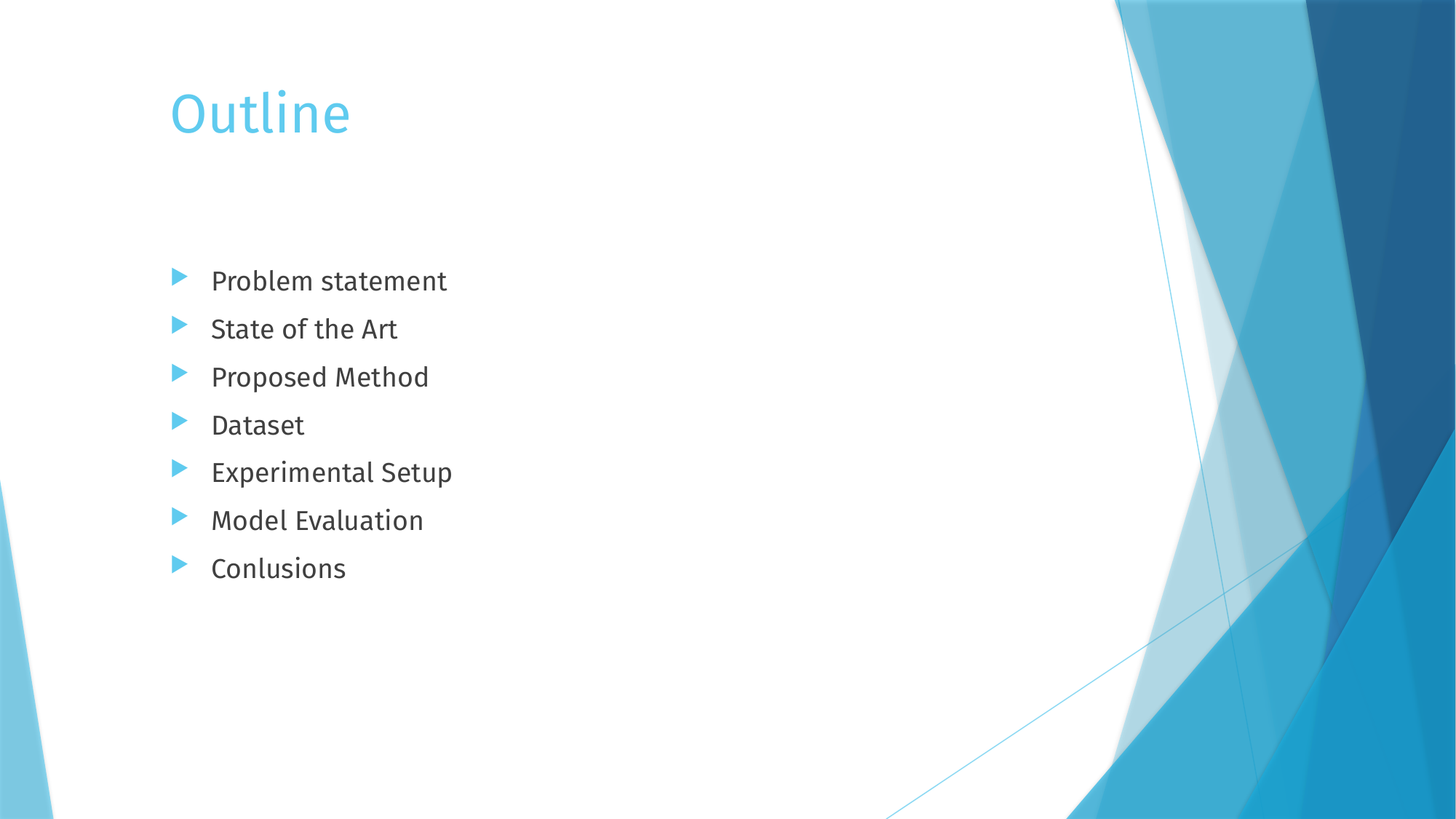

# Outline
Problem statement
State of the Art
Proposed Method
Dataset
Experimental Setup
Model Evaluation
Conlusions